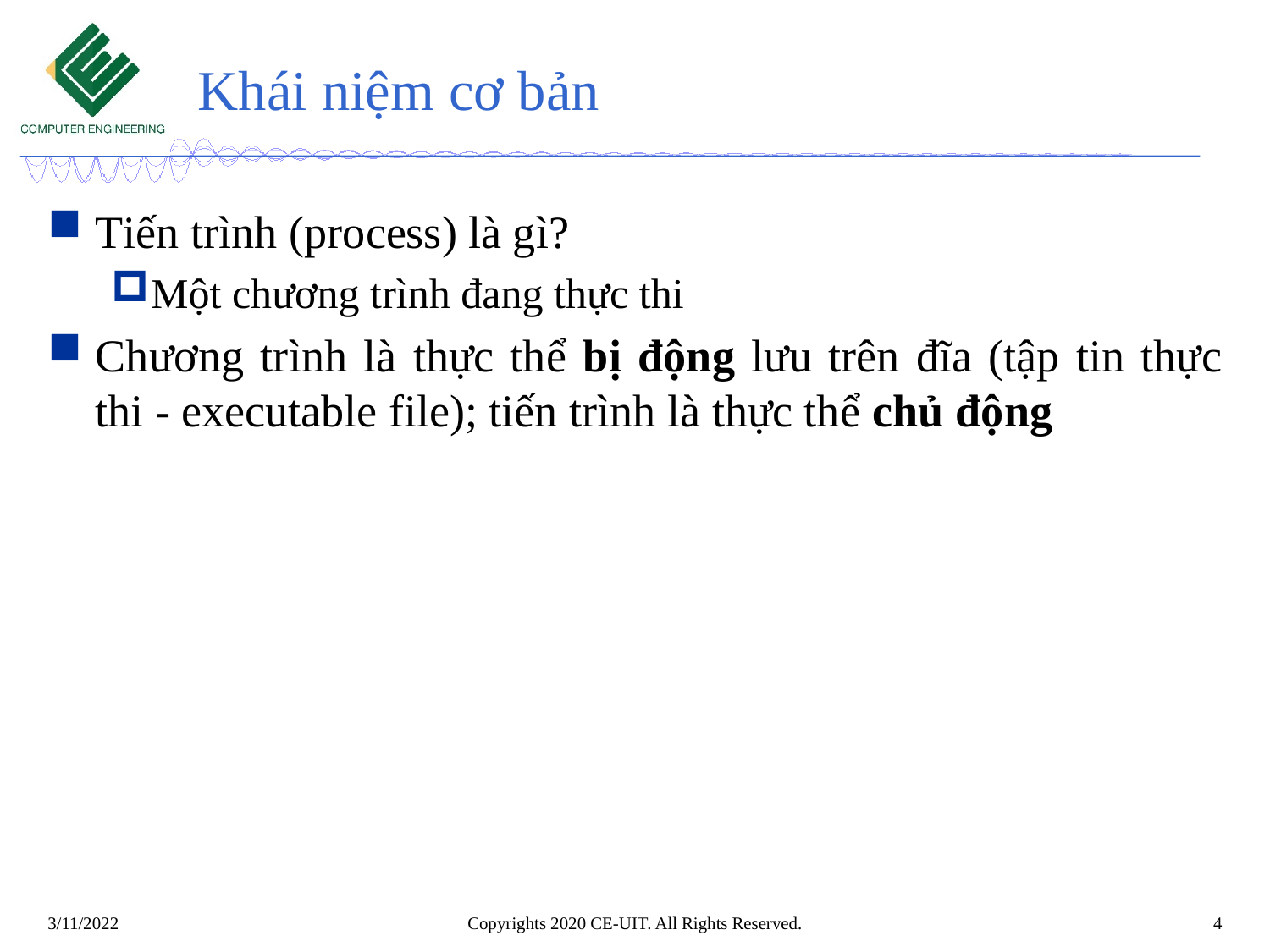

# Khái niệm cơ bản
Tiến trình (process) là gì?
Một chương trình đang thực thi
Chương trình là thực thể bị động lưu trên đĩa (tập tin thực thi - executable file); tiến trình là thực thể chủ động
Copyrights 2020 CE-UIT. All Rights Reserved.
4
3/11/2022